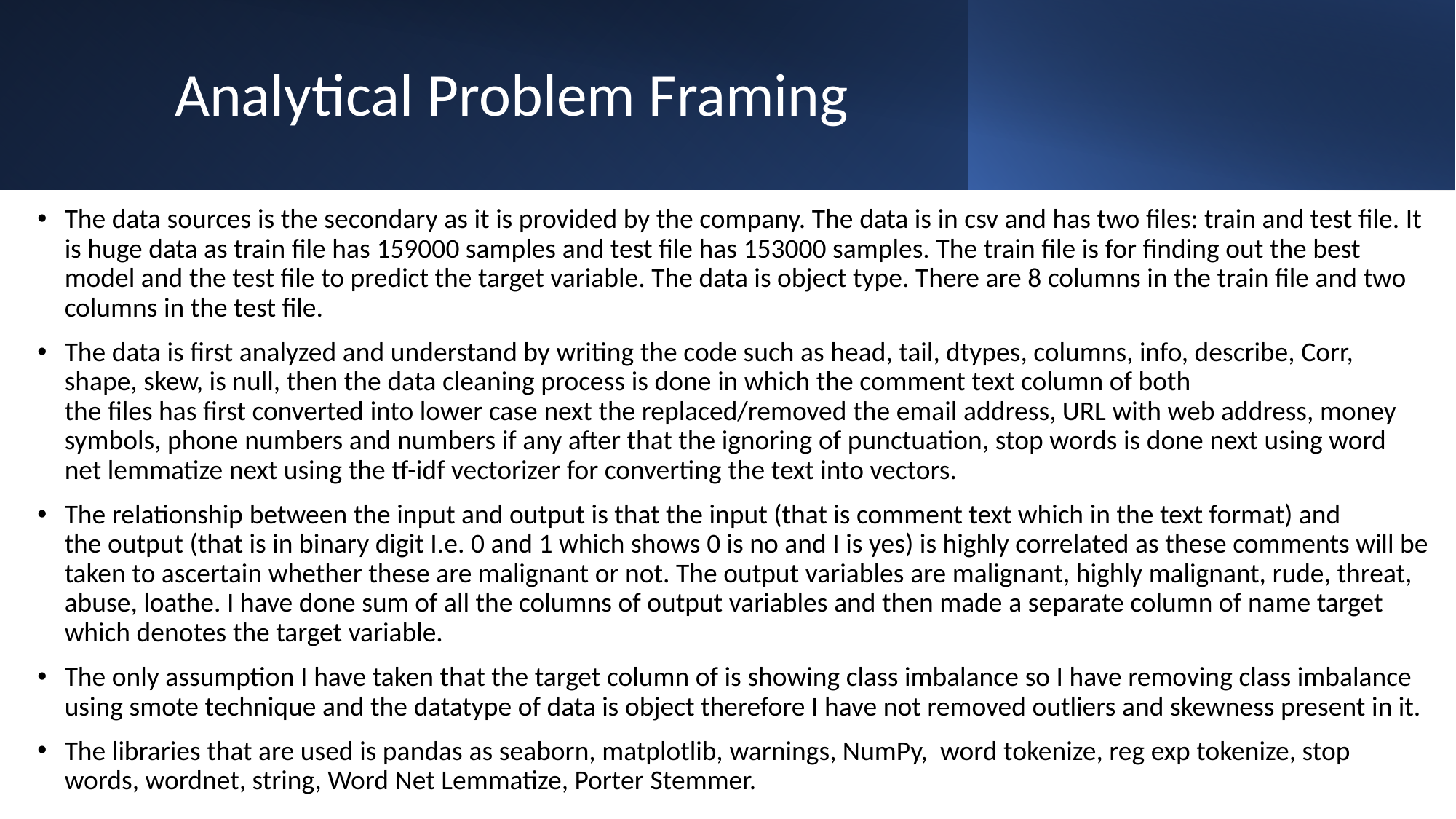

# Analytical Problem Framing
The data sources is the secondary as it is provided by the company. The data is in csv and has two files: train and test file. It is huge data as train file has 159000 samples and test file has 153000 samples. The train file is for finding out the best model and the test file to predict the target variable. The data is object type. There are 8 columns in the train file and two columns in the test file.
The data is first analyzed and understand by writing the code such as head, tail, dtypes, columns, info, describe, Corr, shape, skew, is null, then the data cleaning process is done in which the comment text column of both the files has first converted into lower case next the replaced/removed the email address, URL with web address, money symbols, phone numbers and numbers if any after that the ignoring of punctuation, stop words is done next using word net lemmatize next using the tf-idf vectorizer for converting the text into vectors.
The relationship between the input and output is that the input (that is comment text which in the text format) and the output (that is in binary digit I.e. 0 and 1 which shows 0 is no and I is yes) is highly correlated as these comments will be taken to ascertain whether these are malignant or not. The output variables are malignant, highly malignant, rude, threat, abuse, loathe. I have done sum of all the columns of output variables and then made a separate column of name target which denotes the target variable.
The only assumption I have taken that the target column of is showing class imbalance so I have removing class imbalance using smote technique and the datatype of data is object therefore I have not removed outliers and skewness present in it.
The libraries that are used is pandas as seaborn, matplotlib, warnings, NumPy,  word tokenize, reg exp tokenize, stop words, wordnet, string, Word Net Lemmatize, Porter Stemmer.